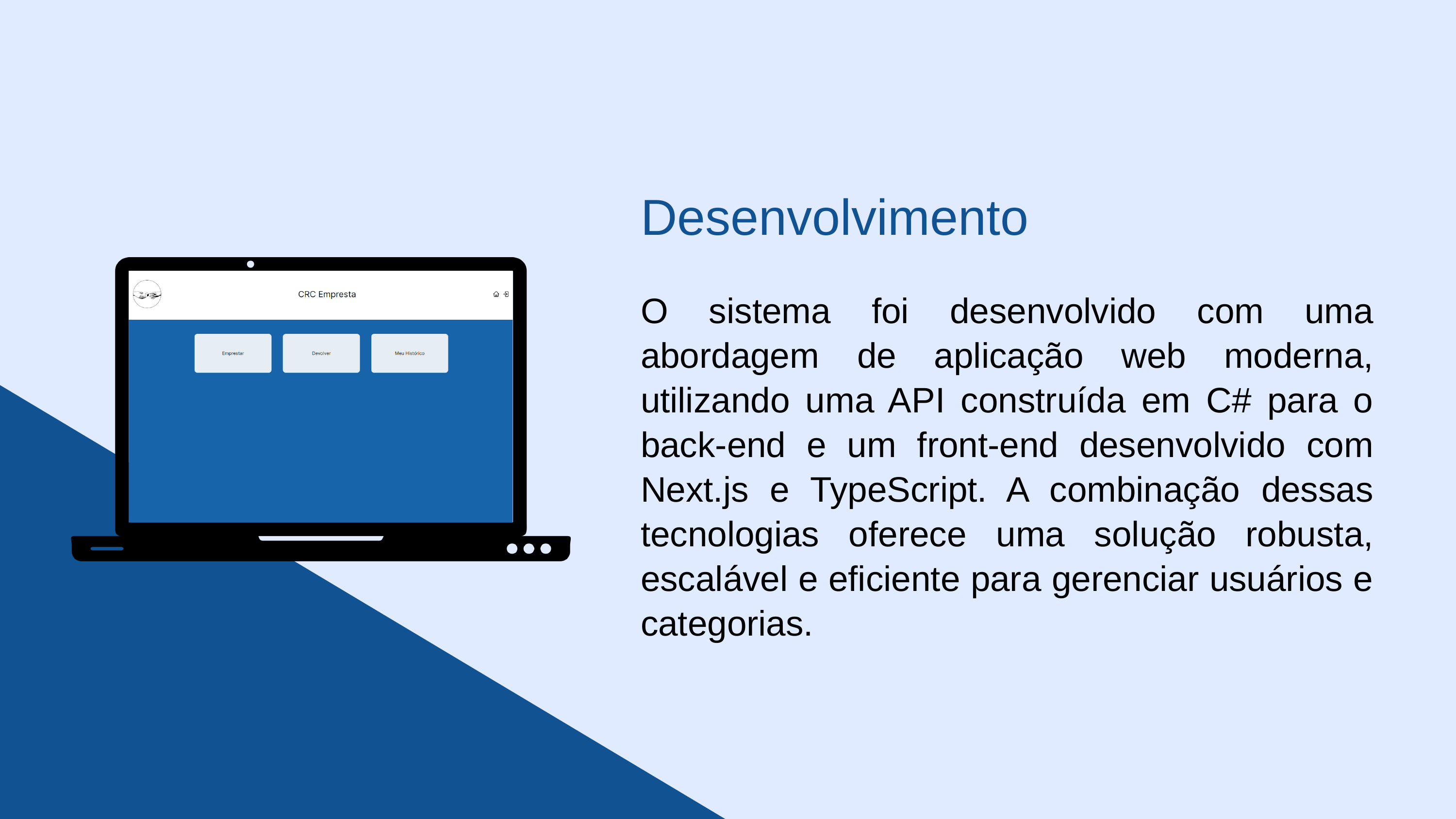

Desenvolvimento

O sistema foi desenvolvido com uma abordagem de aplicação web moderna, utilizando uma API construída em C# para o back-end e um front-end desenvolvido com Next.js e TypeScript. A combinação dessas tecnologias oferece uma solução robusta, escalável e eficiente para gerenciar usuários e categorias.